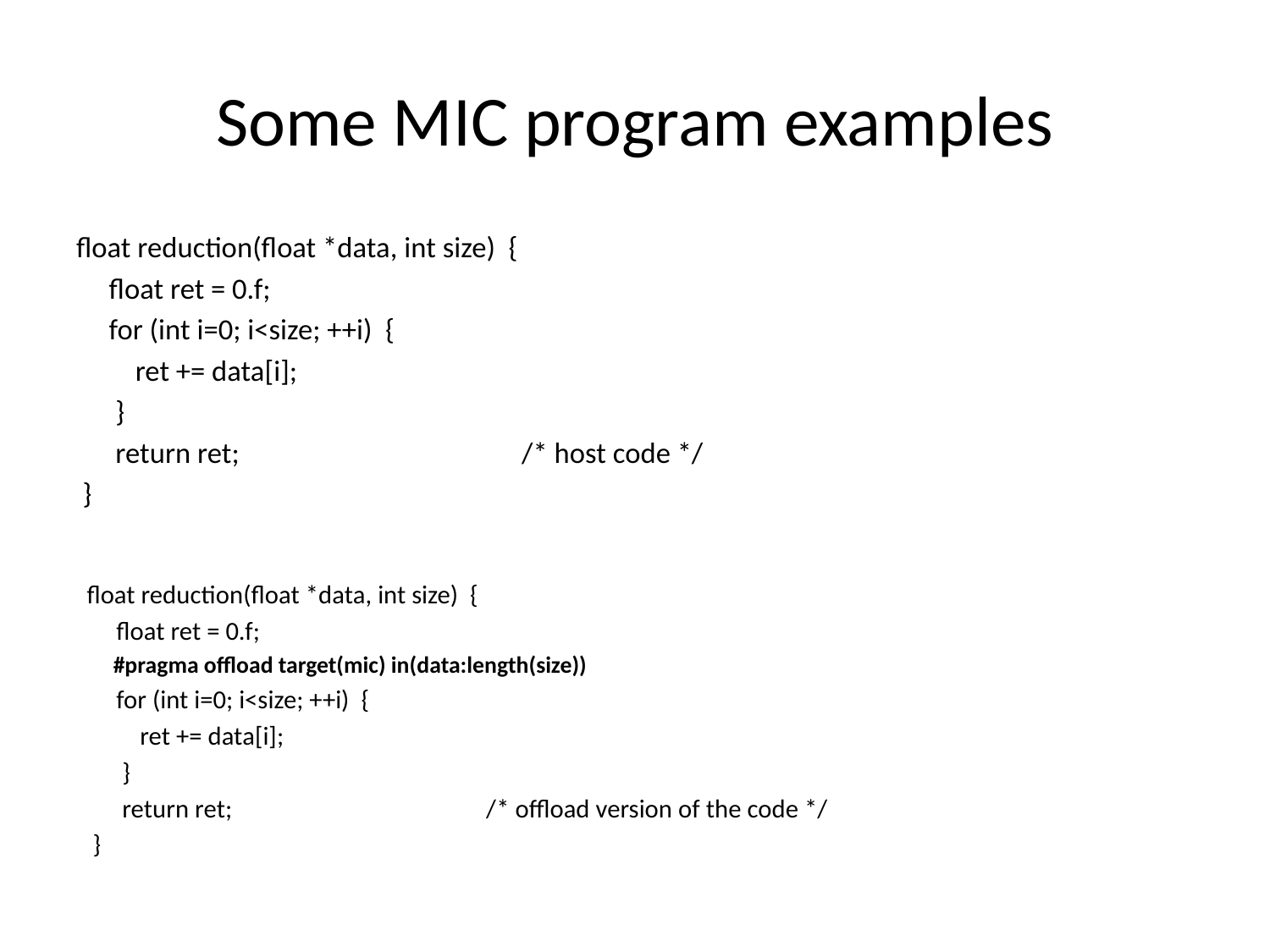

# Some MIC program examples
float reduction(float *data, int size)  {
     float ret = 0.f;
     for (int i=0; i<size; ++i)  {
         ret += data[i];
      }
      return ret;                                           /* host code */
 }
float reduction(float *data, int size)  {
     float ret = 0.f;
     #pragma offload target(mic) in(data:length(size))
     for (int i=0; i<size; ++i)  {
         ret += data[i];
      }
      return ret;                                           /* offload version of the code */
 }